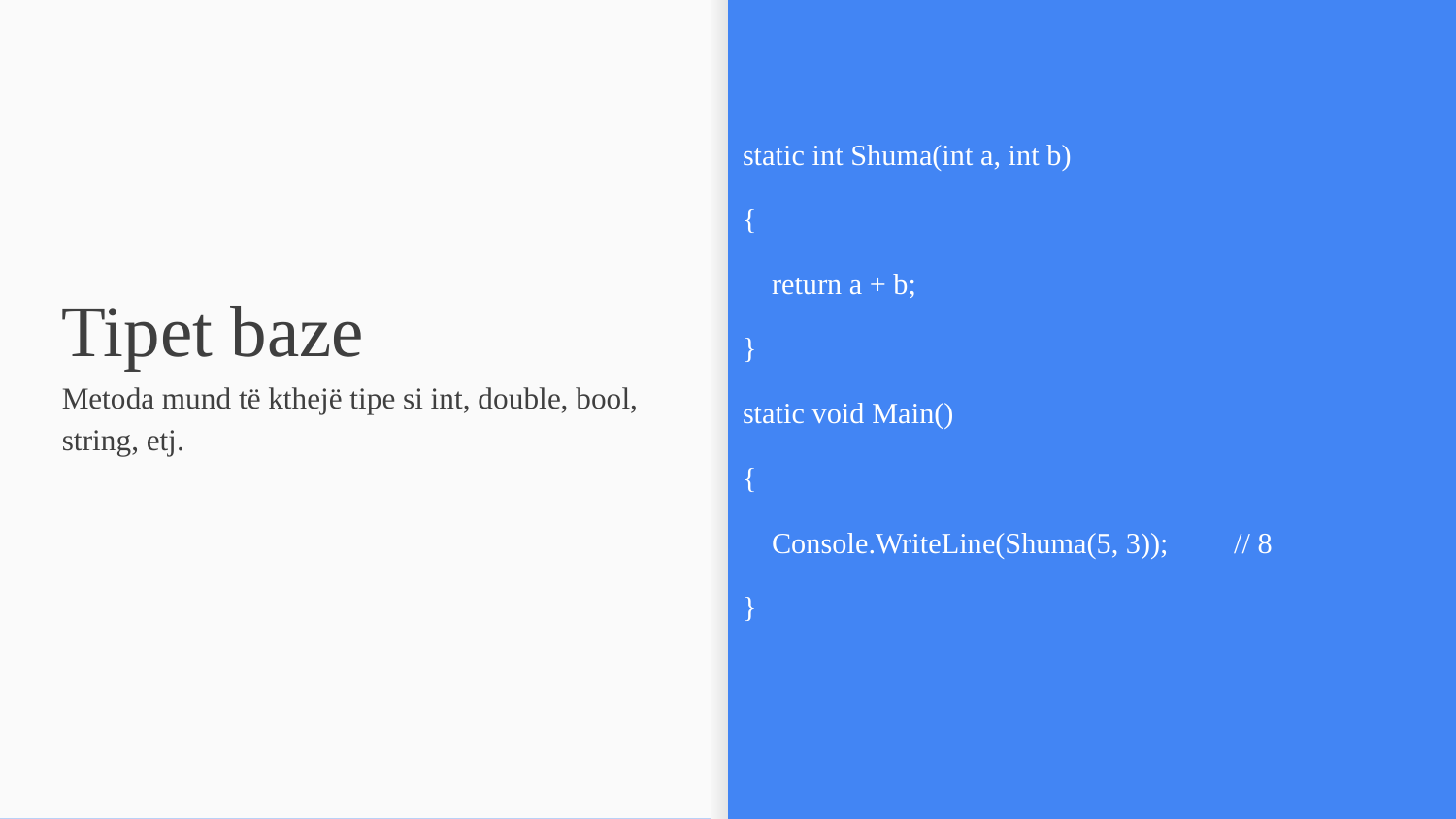

static int Shuma(int a, int b)
{
    return a + b;
}
static void Main()
{
    Console.WriteLine(Shuma(5, 3));         // 8
}

# Tipet baze
Metoda mund të kthejë tipe si int, double, bool, string, etj.